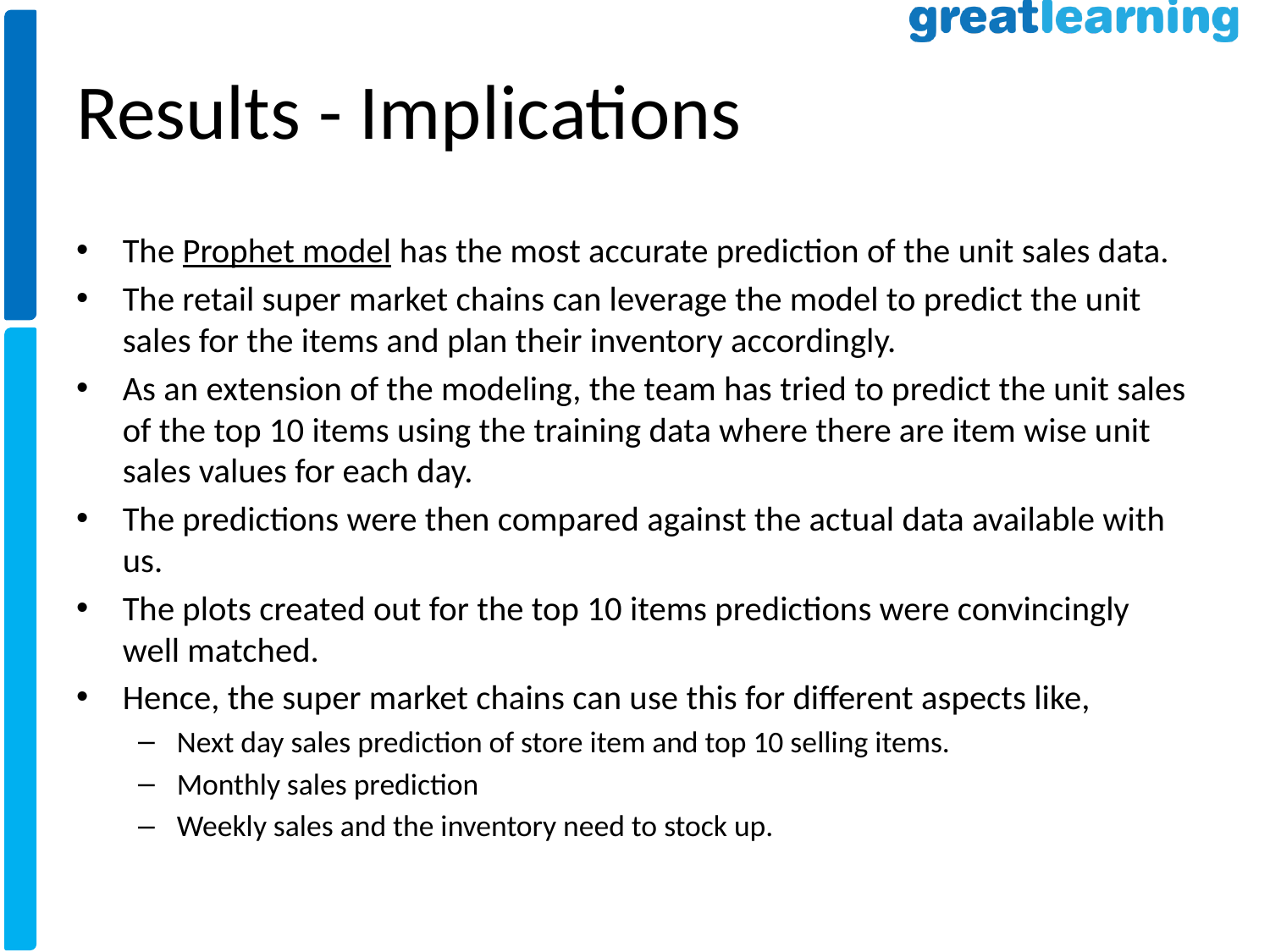

# Results - Implications
The Prophet model has the most accurate prediction of the unit sales data.
The retail super market chains can leverage the model to predict the unit sales for the items and plan their inventory accordingly.
As an extension of the modeling, the team has tried to predict the unit sales of the top 10 items using the training data where there are item wise unit sales values for each day.
The predictions were then compared against the actual data available with us.
The plots created out for the top 10 items predictions were convincingly well matched.
Hence, the super market chains can use this for different aspects like,
Next day sales prediction of store item and top 10 selling items.
Monthly sales prediction
Weekly sales and the inventory need to stock up.